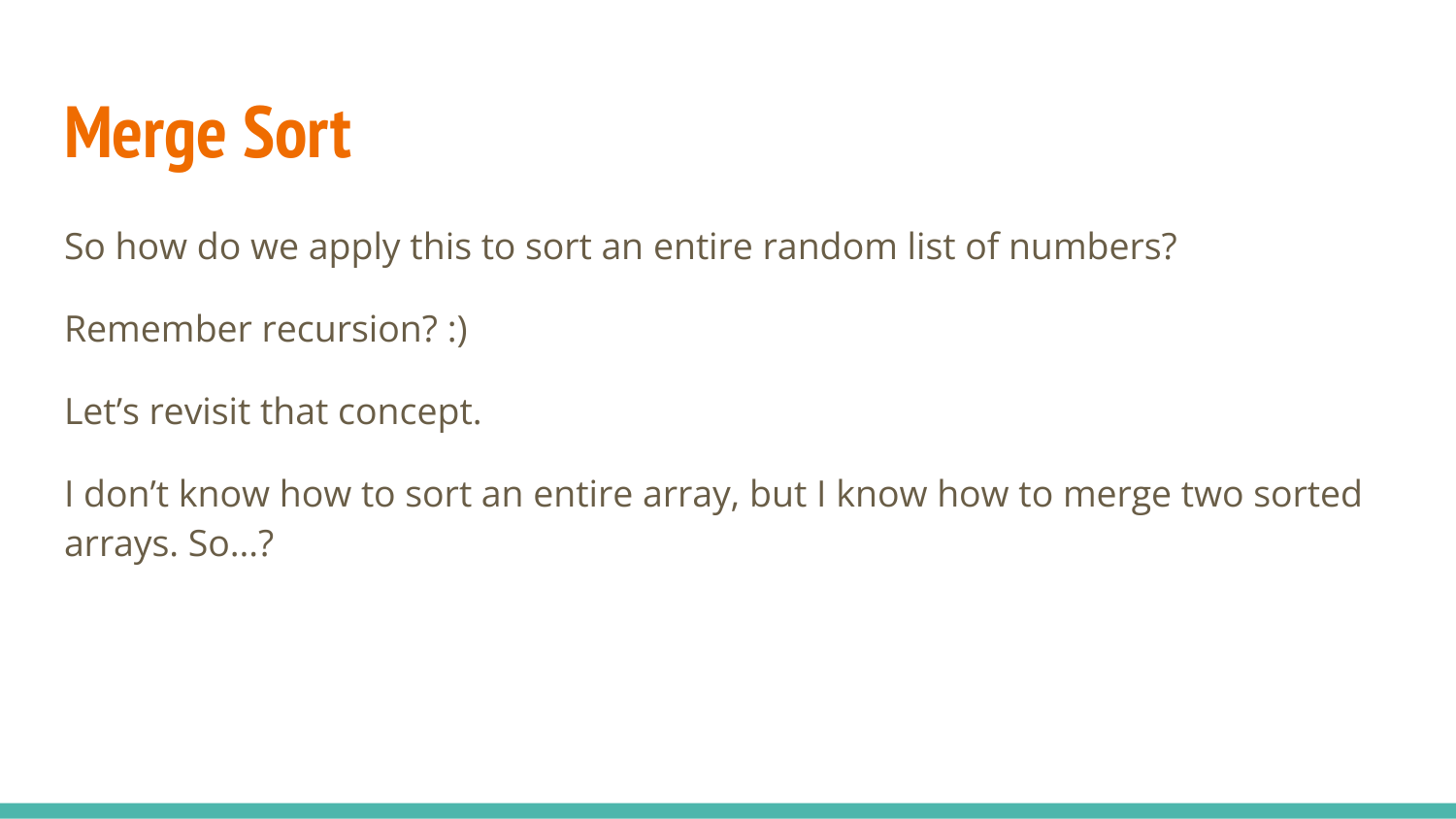

# Merge Sort
So how do we apply this to sort an entire random list of numbers?
Remember recursion? :)
Let’s revisit that concept.
I don’t know how to sort an entire array, but I know how to merge two sorted arrays. So...?